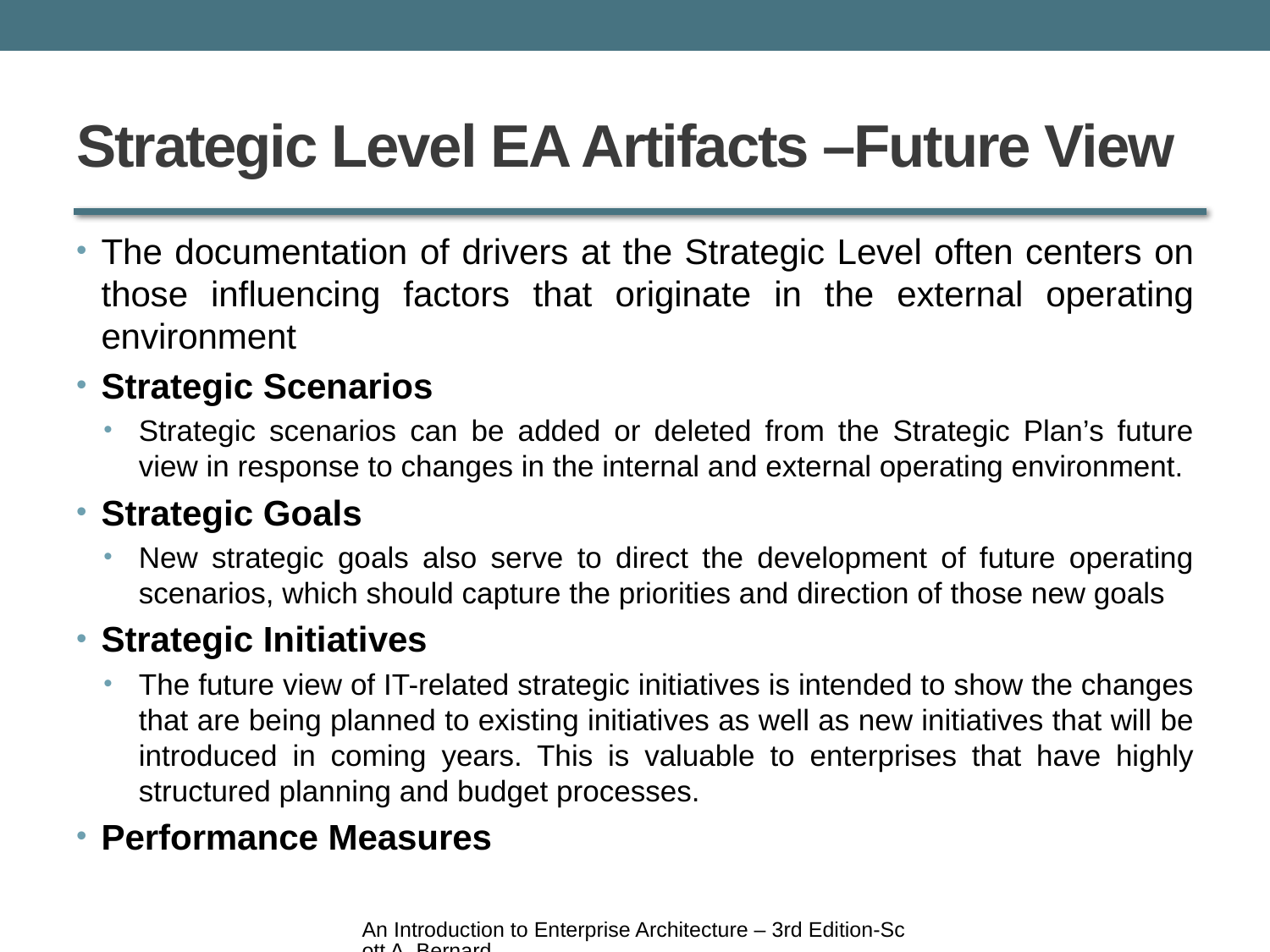

# Strategic Level EA Artifacts –Future View
The documentation of drivers at the Strategic Level often centers on those influencing factors that originate in the external operating environment
Strategic Scenarios
Strategic scenarios can be added or deleted from the Strategic Plan’s future view in response to changes in the internal and external operating environment.
Strategic Goals
New strategic goals also serve to direct the development of future operating scenarios, which should capture the priorities and direction of those new goals
Strategic Initiatives
The future view of IT-related strategic initiatives is intended to show the changes that are being planned to existing initiatives as well as new initiatives that will be introduced in coming years. This is valuable to enterprises that have highly structured planning and budget processes.
Performance Measures

An Introduction to Enterprise Architecture – 3rd Edition-Scott A. Bernard